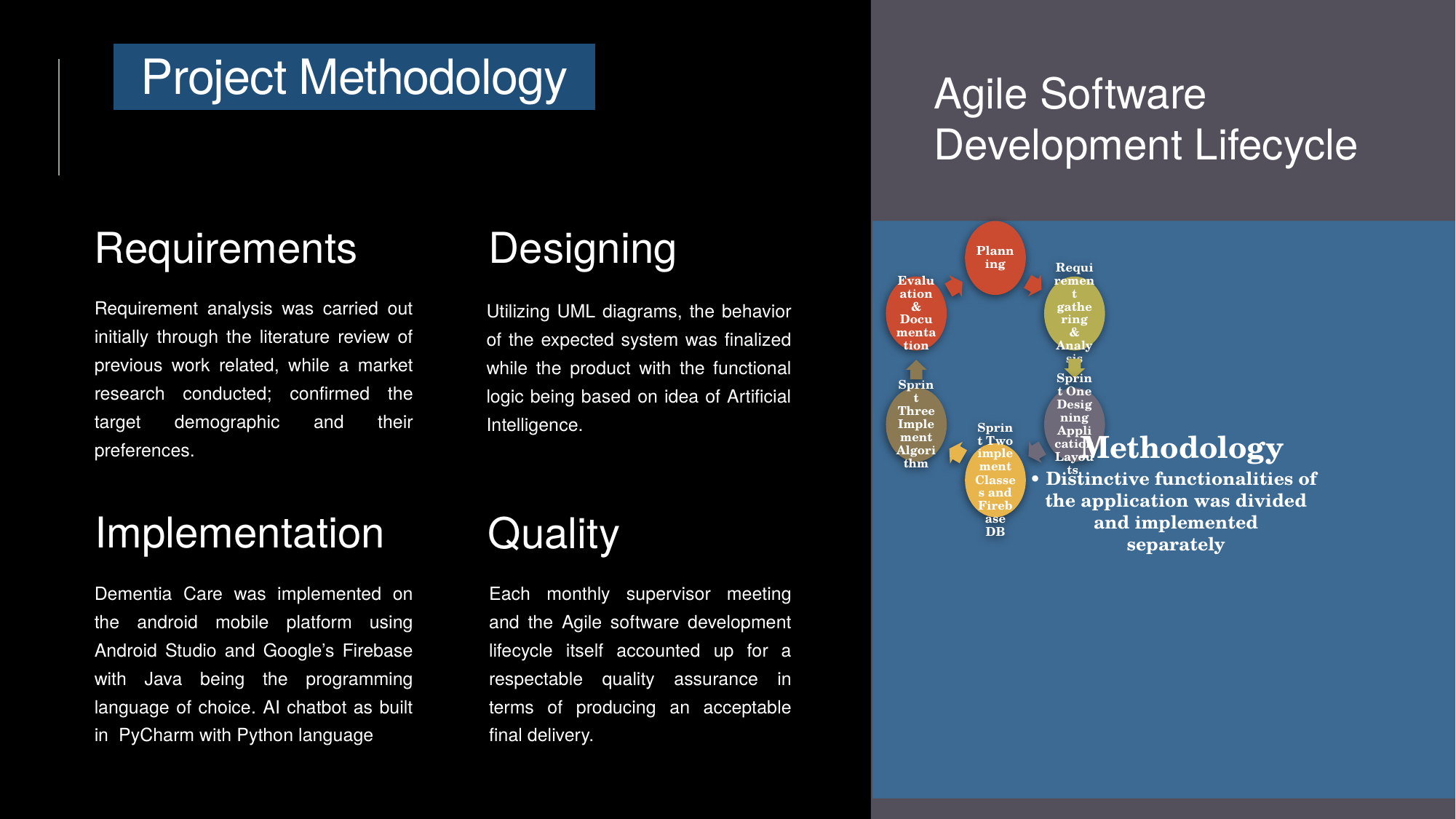

# Project Methodology
Agile Software Development Lifecycle
Requirements
Requirement analysis was carried out initially through the literature review of previous work related, while a market research conducted; confirmed the target demographic and their preferences.
Designing
Utilizing UML diagrams, the behavior of the expected system was finalized while the product with the functional logic being based on idea of Artificial Intelligence.
Planning

Requirement gathering & Analysis

Sprint One Designing Application Layouts.

Sprint Two implement Classes and Firebase DB

Sprint Three Implement Algorithm

Evaluation & Documentation

 Methodology
• Distinctive functionalities of
the application was divided
and implemented
separately

Implementation
Dementia Care was implemented on the android mobile platform using Android Studio and Google’s Firebase with Java being the programming language of choice. AI chatbot as built in  PyCharm with Python language
Quality
Each monthly supervisor meeting and the Agile software development lifecycle itself accounted up for a respectable quality assurance in terms of producing an acceptable final delivery.
6